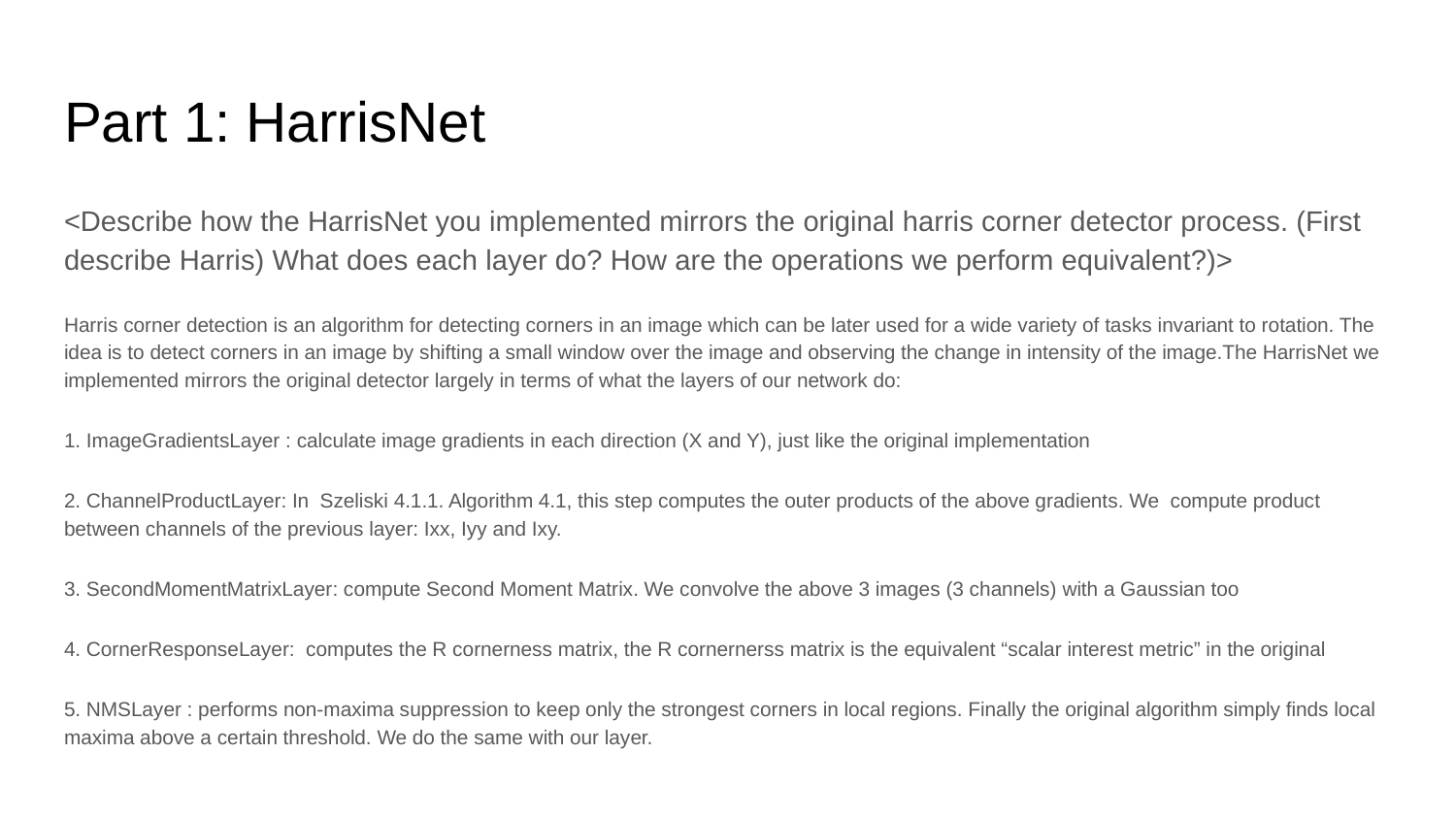

# Part 1: HarrisNet
<Describe how the HarrisNet you implemented mirrors the original harris corner detector process. (First describe Harris) What does each layer do? How are the operations we perform equivalent?)>
Harris corner detection is an algorithm for detecting corners in an image which can be later used for a wide variety of tasks invariant to rotation. The idea is to detect corners in an image by shifting a small window over the image and observing the change in intensity of the image.The HarrisNet we implemented mirrors the original detector largely in terms of what the layers of our network do:
1. ImageGradientsLayer : calculate image gradients in each direction (X and Y), just like the original implementation
2. ChannelProductLayer: In  Szeliski 4.1.1. Algorithm 4.1, this step computes the outer products of the above gradients. We  compute product between channels of the previous layer: Ixx, Iyy and Ixy.
3. SecondMomentMatrixLayer: compute Second Moment Matrix. We convolve the above 3 images (3 channels) with a Gaussian too
4. CornerResponseLayer:  computes the R cornerness matrix, the R cornernerss matrix is the equivalent “scalar interest metric” in the original
5. NMSLayer : performs non-maxima suppression to keep only the strongest corners in local regions. Finally the original algorithm simply finds local maxima above a certain threshold. We do the same with our layer.